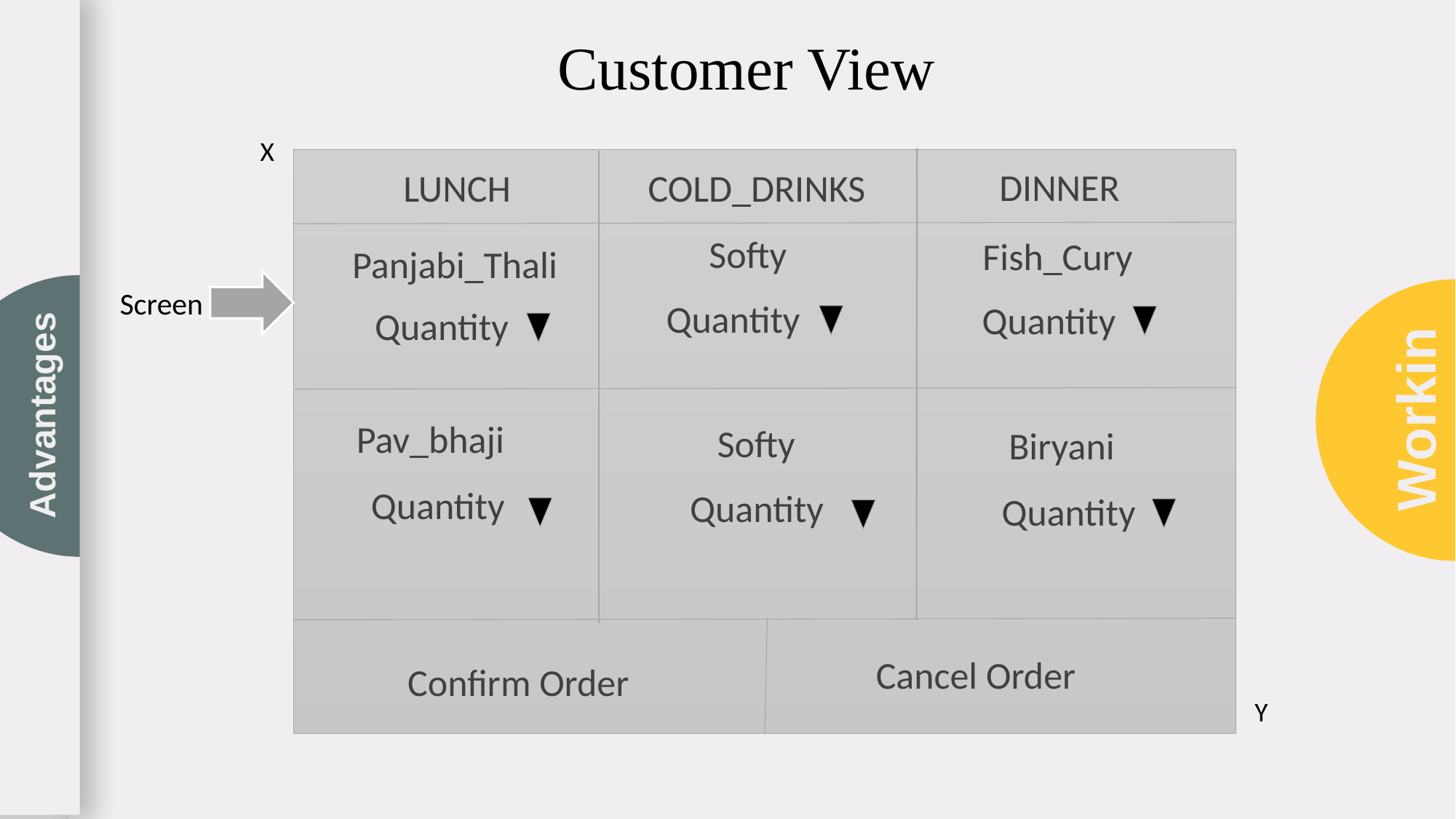

Working

Advantages
Customer View
X

DINNER
COLD_DRINKS
LUNCH
Softy
Fish_Cury
Panjabi_Thali

Screen
Quantity
Quantity
Quantity

Pav_bhaji
Softy
Biryani
Quantity
Quantity
Quantity

Cancel Order
Confirm Order
Y